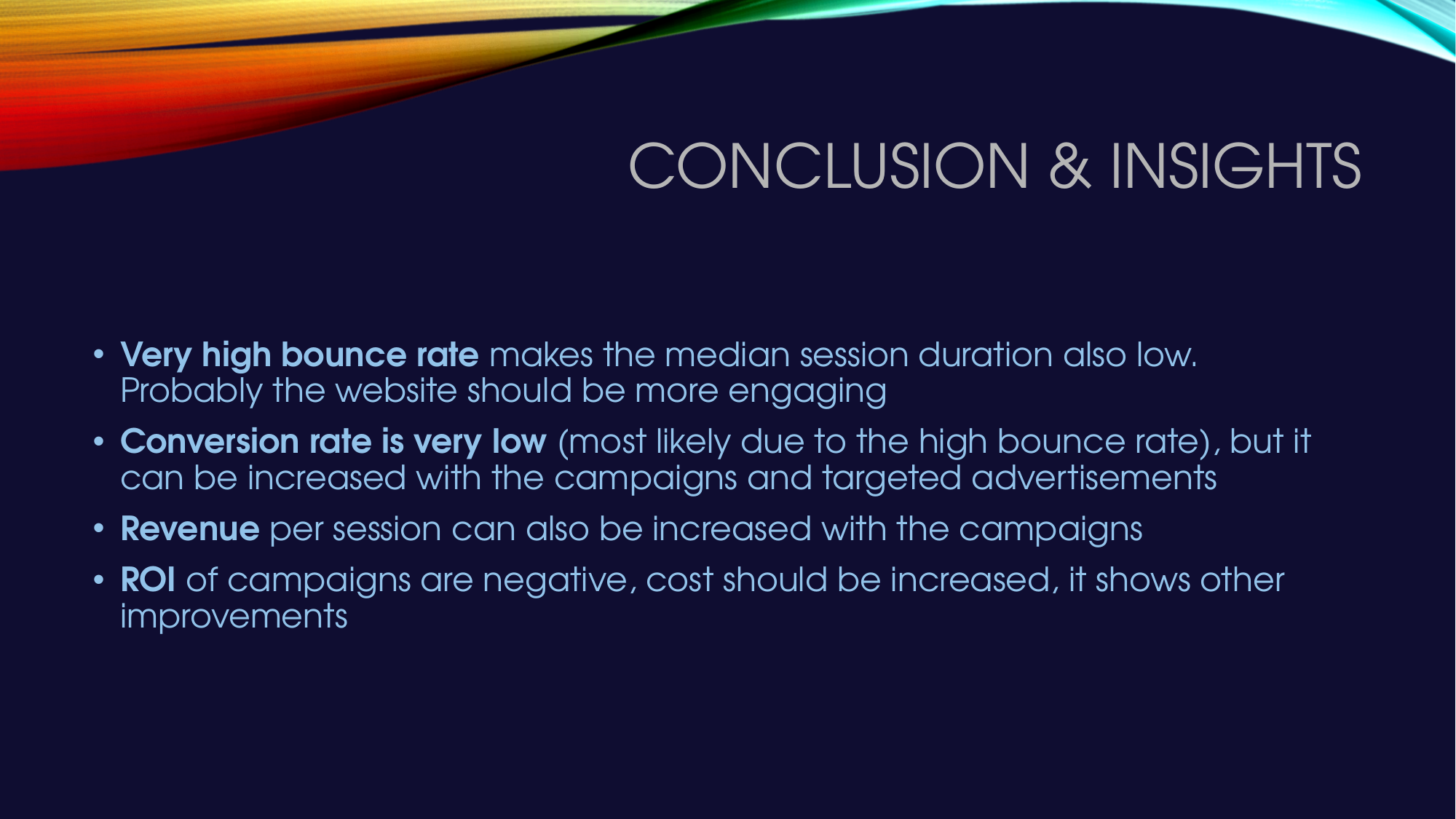

# Conclusion & insights
Very high bounce rate makes the median session duration also low.
Probably the website should be more engaging
Conversion rate is very low (most likely due to the high bounce rate), but it can be increased with the campaigns and targeted advertisements
Revenue per session can also be increased with the campaigns
ROI of campaigns are negative, cost should be increased, it shows other improvements